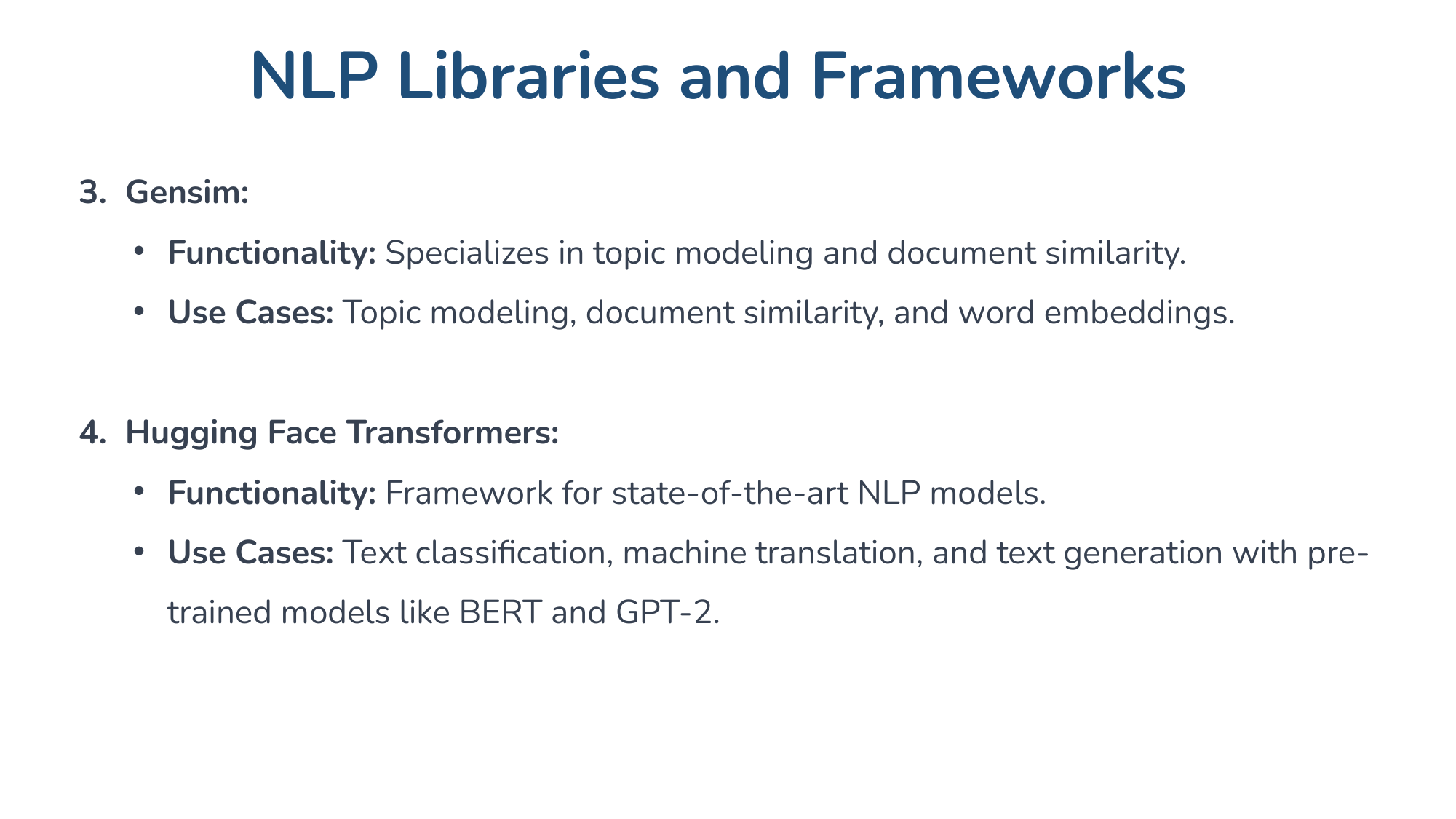

NLP Libraries and Frameworks
3.  Gensim:
Functionality: Specializes in topic modeling and document similarity.
Use Cases: Topic modeling, document similarity, and word embeddings.

4.  Hugging Face Transformers:
Functionality: Framework for state-of-the-art NLP models.
Use Cases: Text classification, machine translation, and text generation with pre-trained models like BERT and GPT-2.